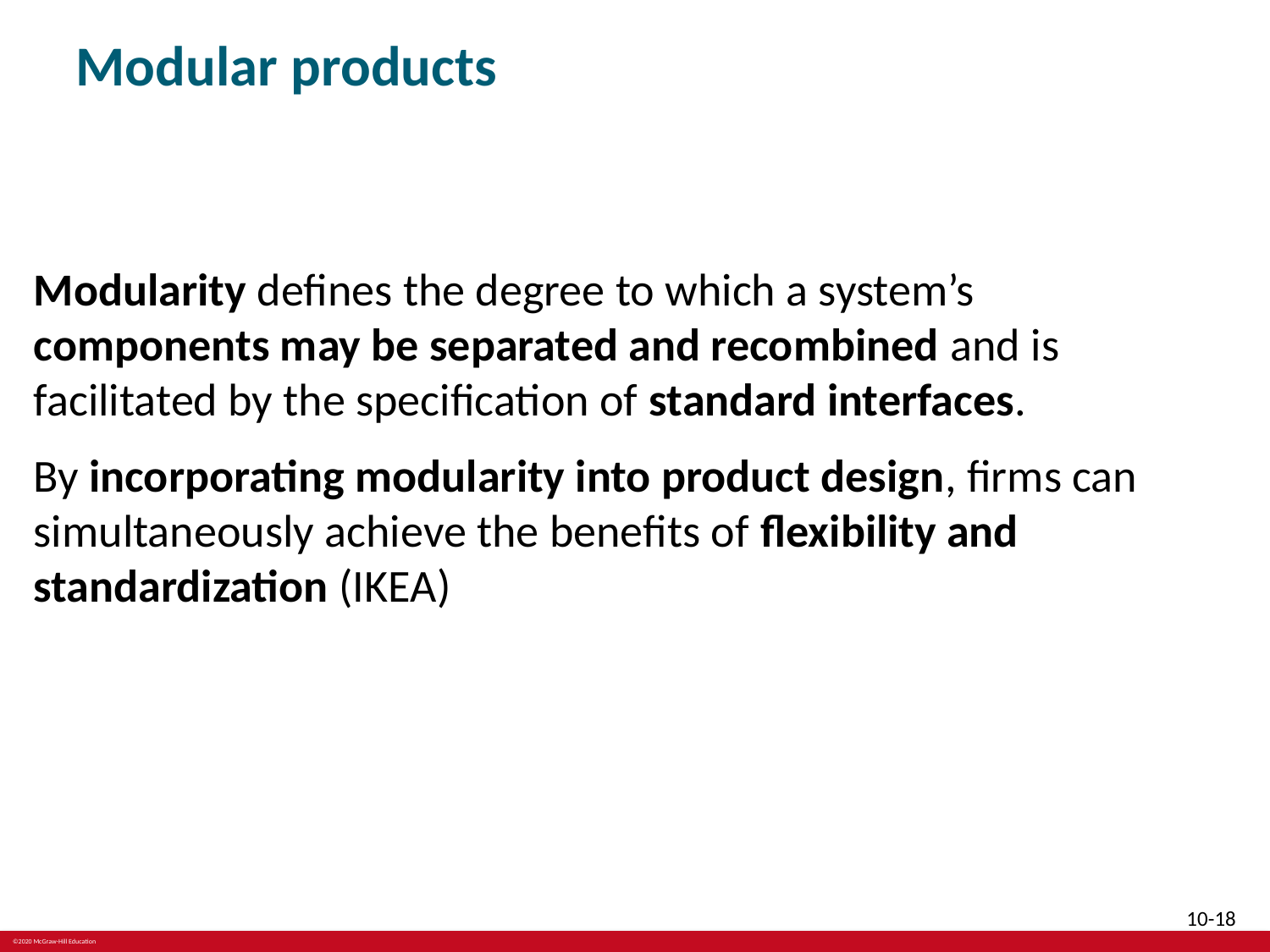

# Modular products
Modularity defines the degree to which a system’s components may be separated and recombined and is facilitated by the specification of standard interfaces.
By incorporating modularity into product design, firms can simultaneously achieve the benefits of flexibility and standardization (IKEA)